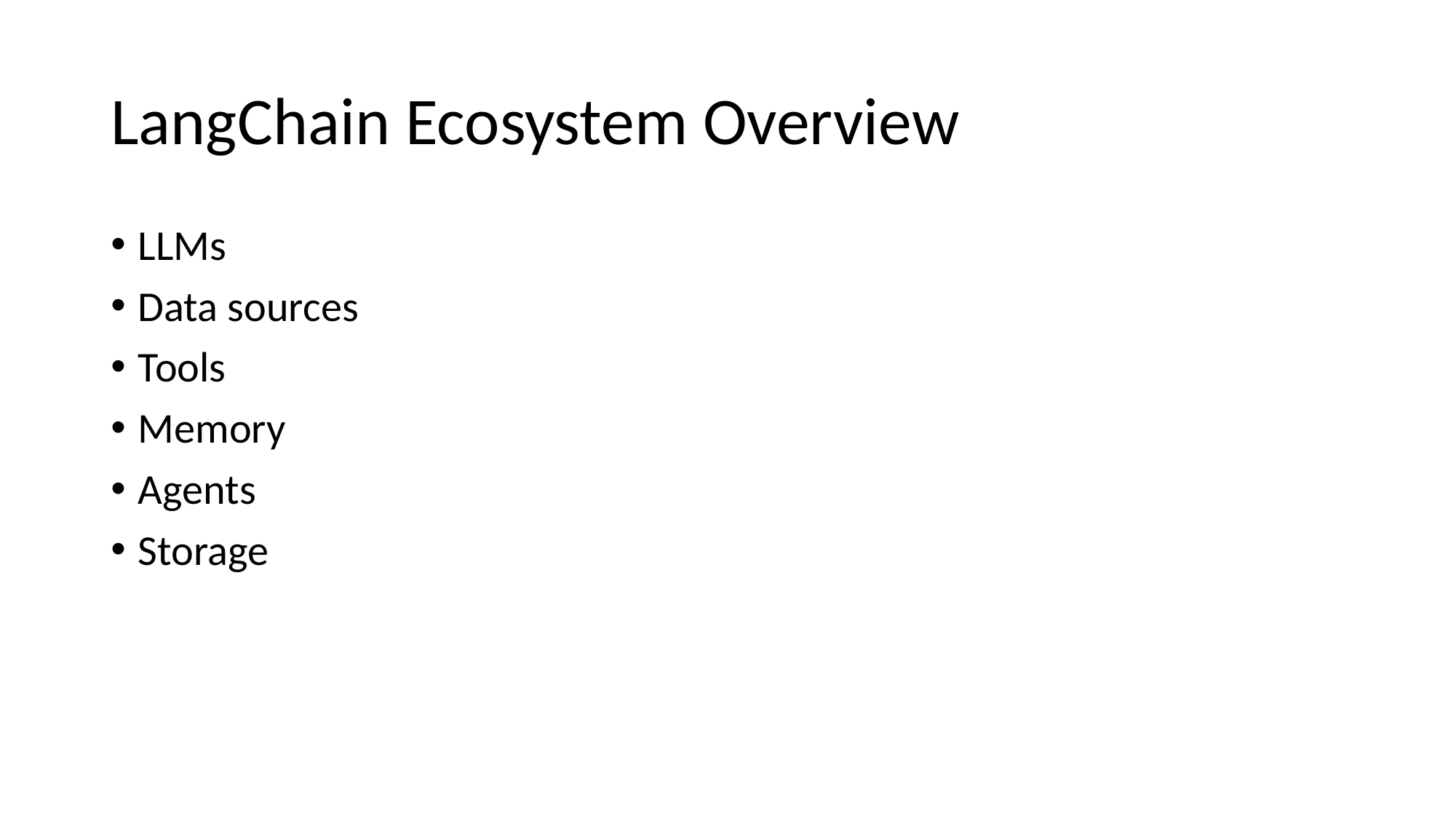

# LangChain Ecosystem Overview
LLMs
Data sources
Tools
Memory
Agents
Storage